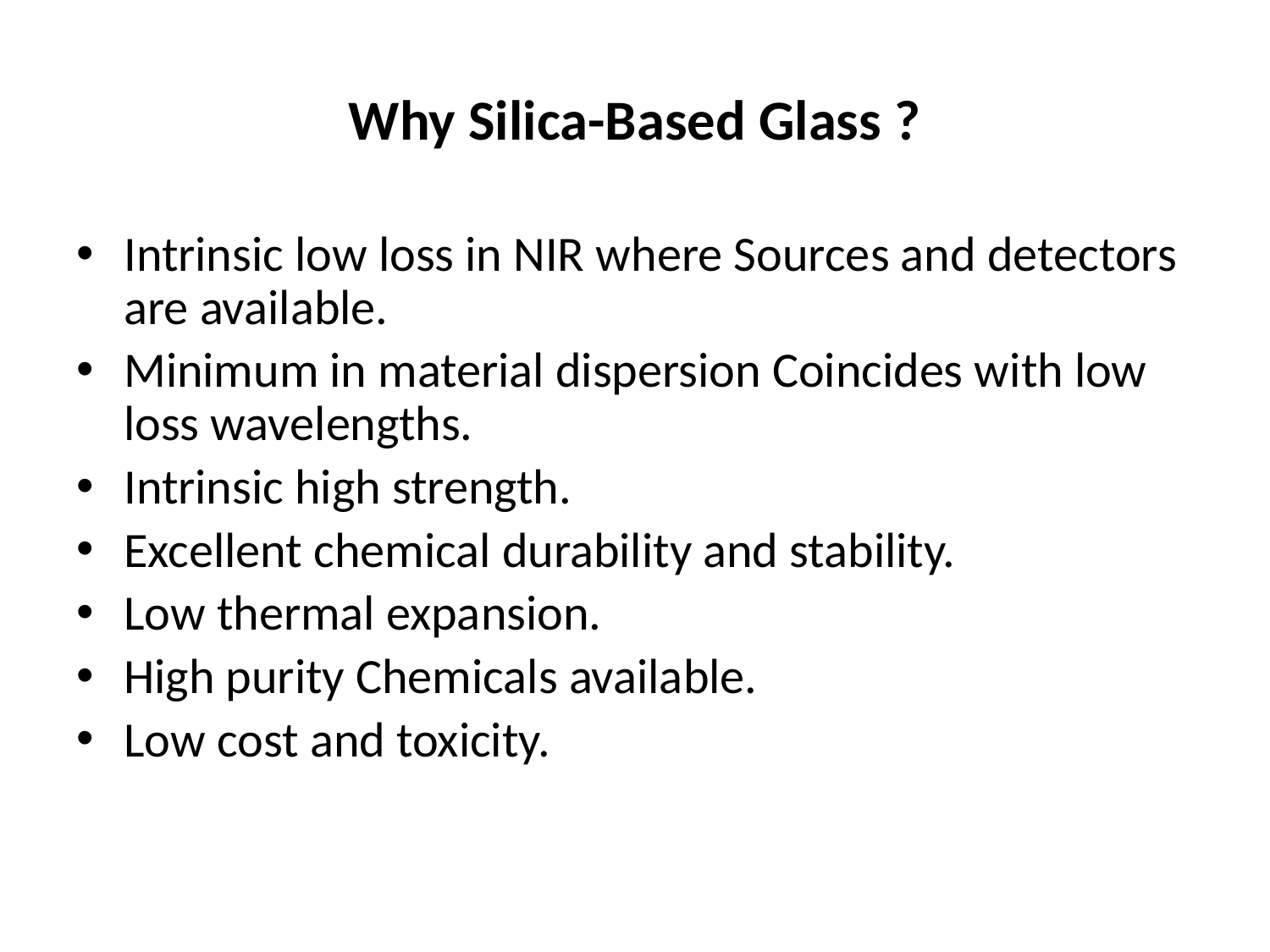

# Why Silica-Based Glass ?
Intrinsic low loss in NIR where Sources and detectors are available.
Minimum in material dispersion Coincides with low loss wavelengths.
Intrinsic high strength.
Excellent chemical durability and stability.
Low thermal expansion.
High purity Chemicals available.
Low cost and toxicity.